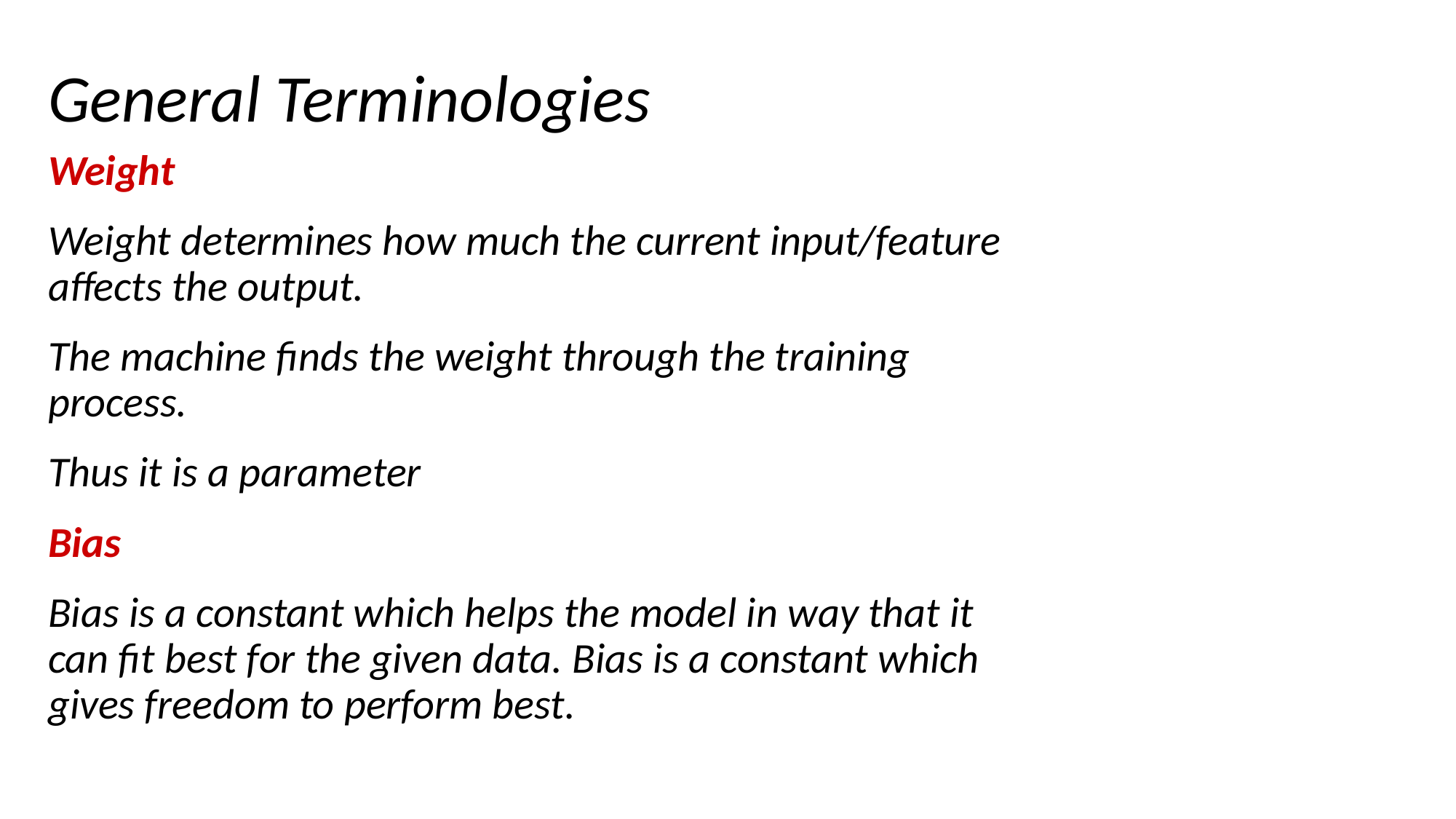

# General Terminologies
Weight
Weight determines how much the current input/feature affects the output.
The machine finds the weight through the training process.
Thus it is a parameter
Bias
Bias is a constant which helps the model in way that it can fit best for the given data. Bias is a constant which gives freedom to perform best.